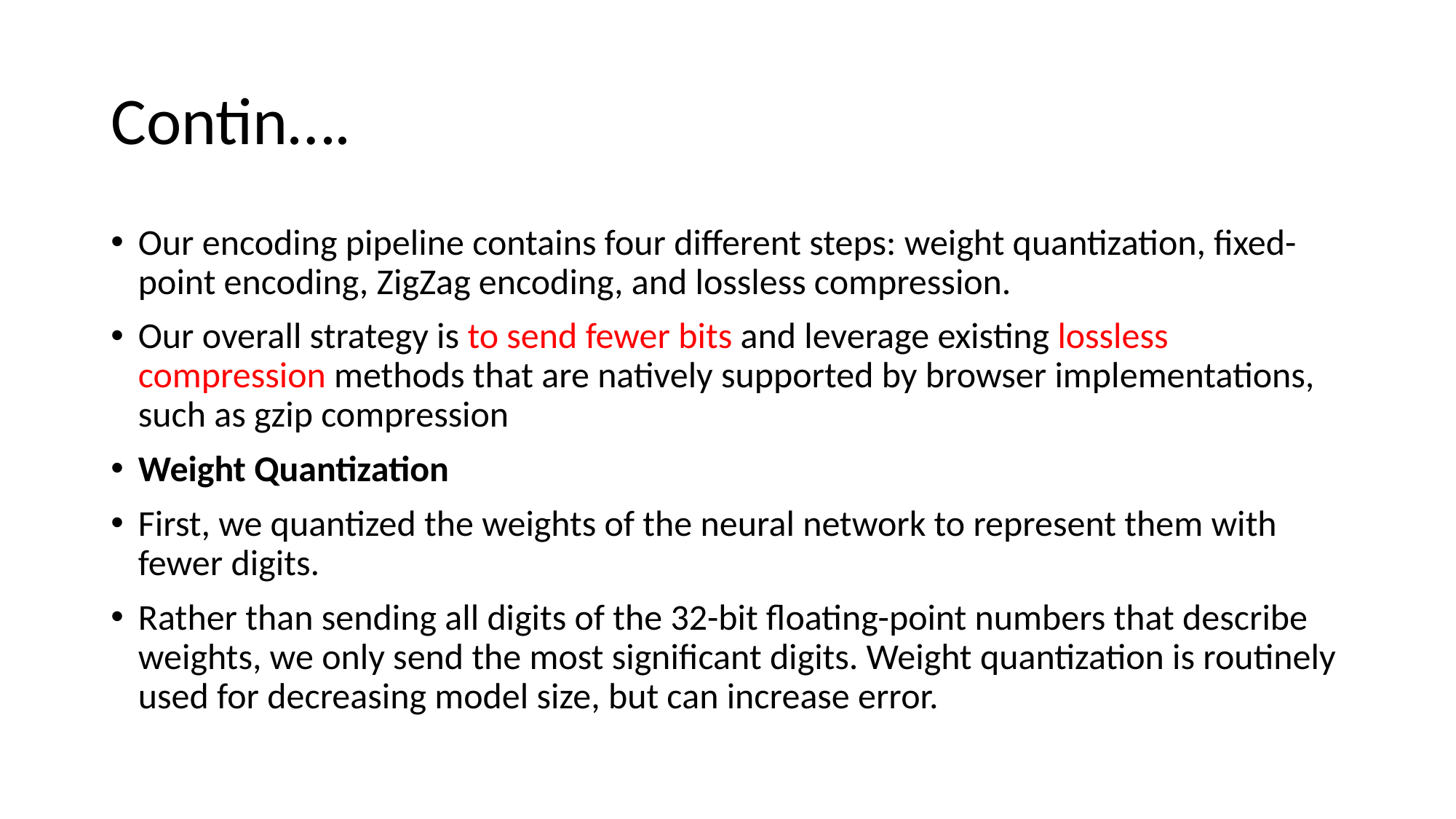

# Contin….
Our encoding pipeline contains four different steps: weight quantization, fixed-point encoding, ZigZag encoding, and lossless compression.
Our overall strategy is to send fewer bits and leverage existing lossless compression methods that are natively supported by browser implementations, such as gzip compression
Weight Quantization
First, we quantized the weights of the neural network to represent them with fewer digits.
Rather than sending all digits of the 32-bit floating-point numbers that describe weights, we only send the most significant digits. Weight quantization is routinely used for decreasing model size, but can increase error.